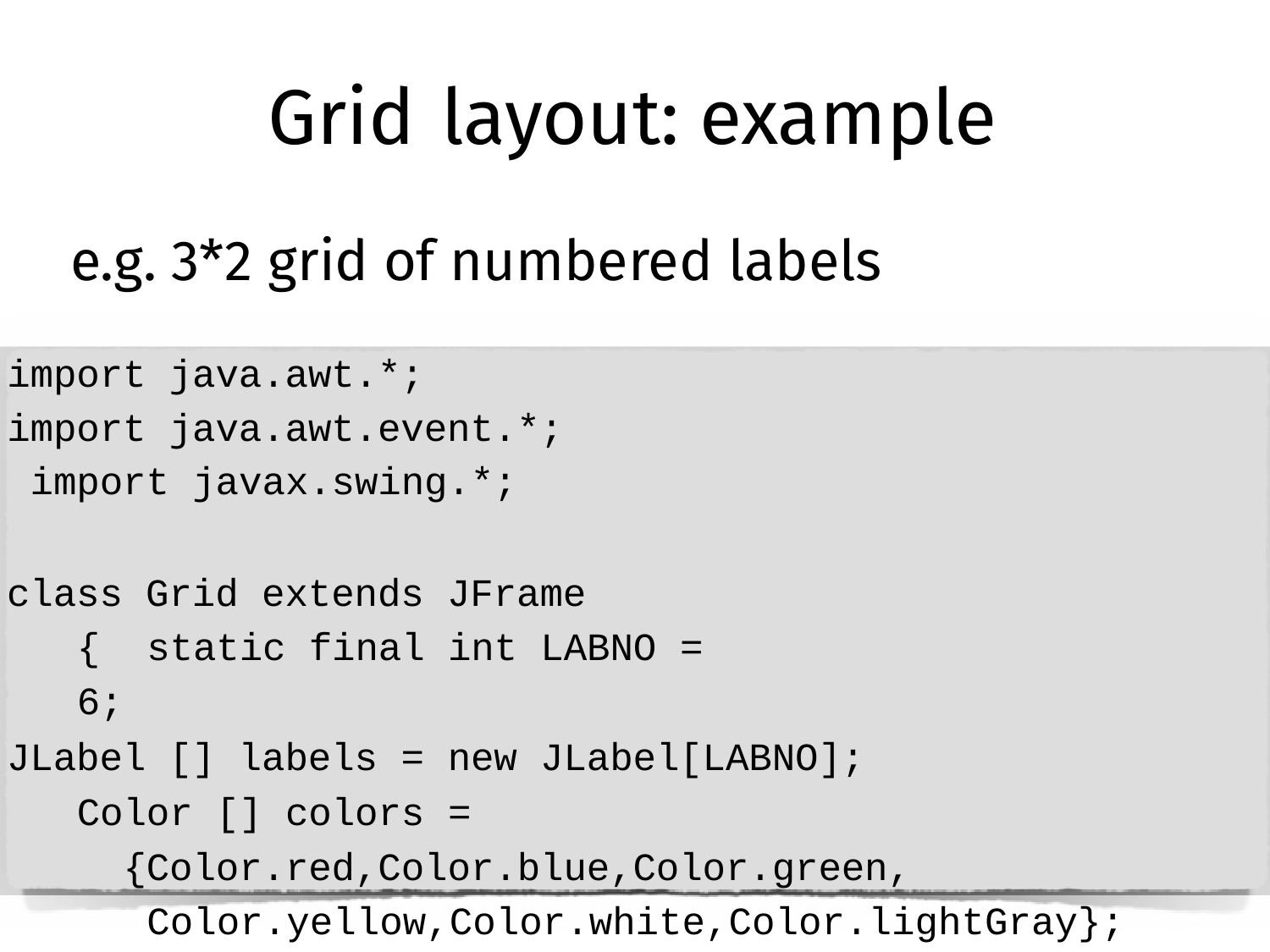

# Grid	layout: example
e.g. 3*2 grid of numbered labels
import java.awt.*;  import java.awt.event.*;  import javax.swing.*;

class Grid extends JFrame {  static final int LABNO = 6;
JLabel [] labels = new JLabel[LABNO];  Color [] colors =
{Color.red,Color.blue,Color.green,  Color.yellow,Color.white,Color.lightGray};